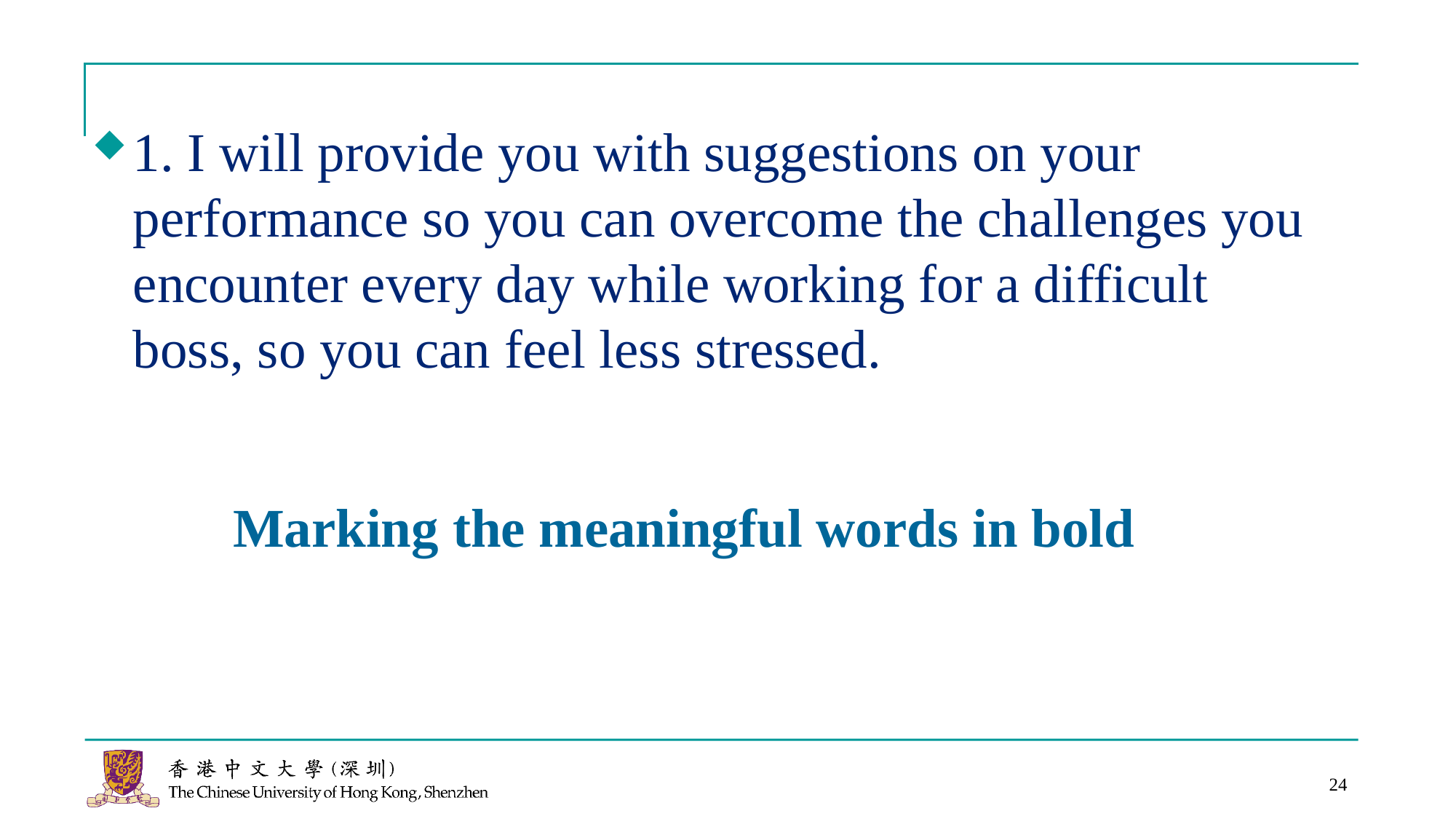

1. I will provide you with suggestions on your performance so you can overcome the challenges you encounter every day while working for a difficult boss, so you can feel less stressed.

Marking the meaningful words in bold
24